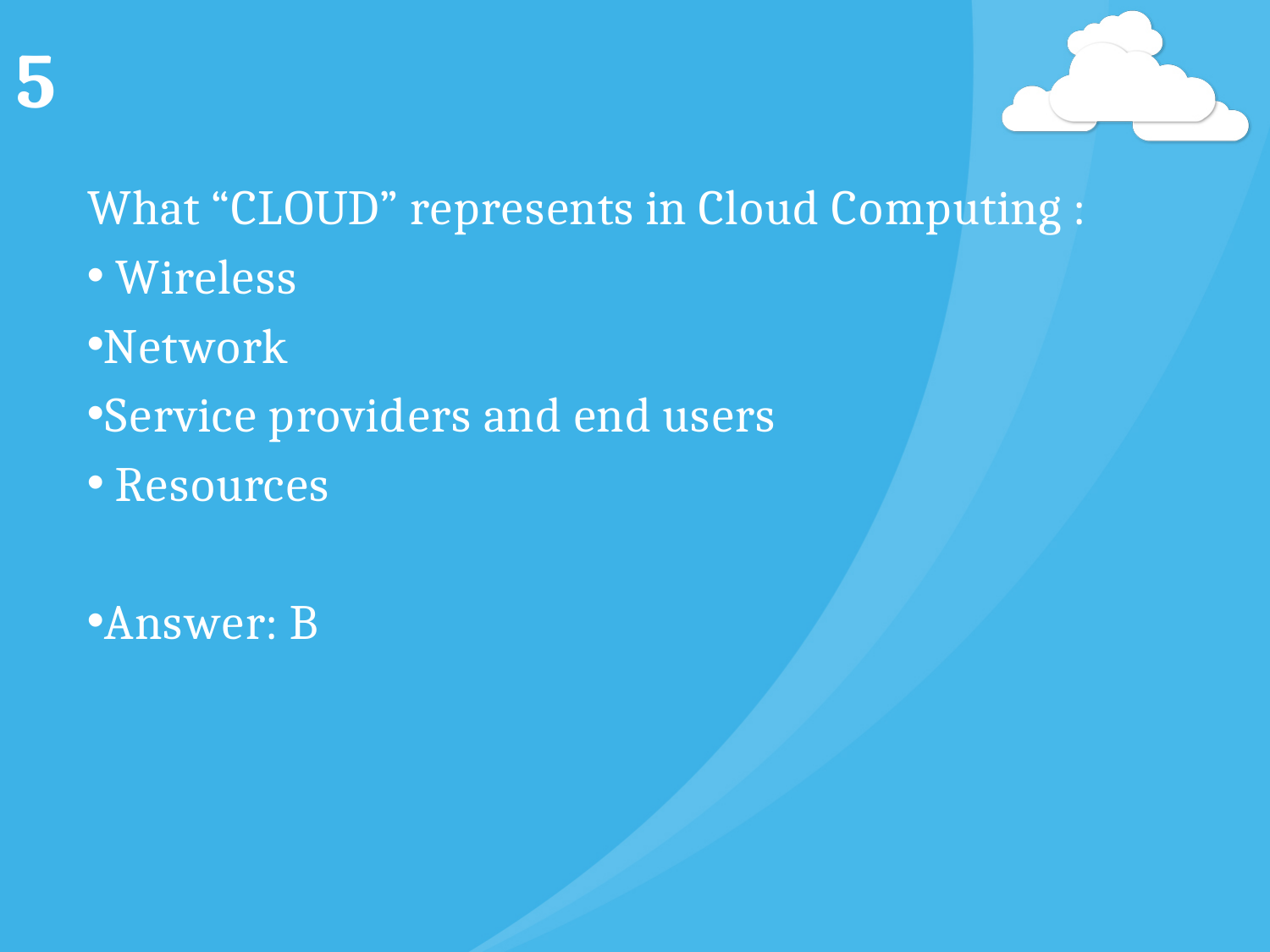

# 5
What “CLOUD” represents in Cloud Computing :
 Wireless
Network
Service providers and end users
 Resources

Answer: B